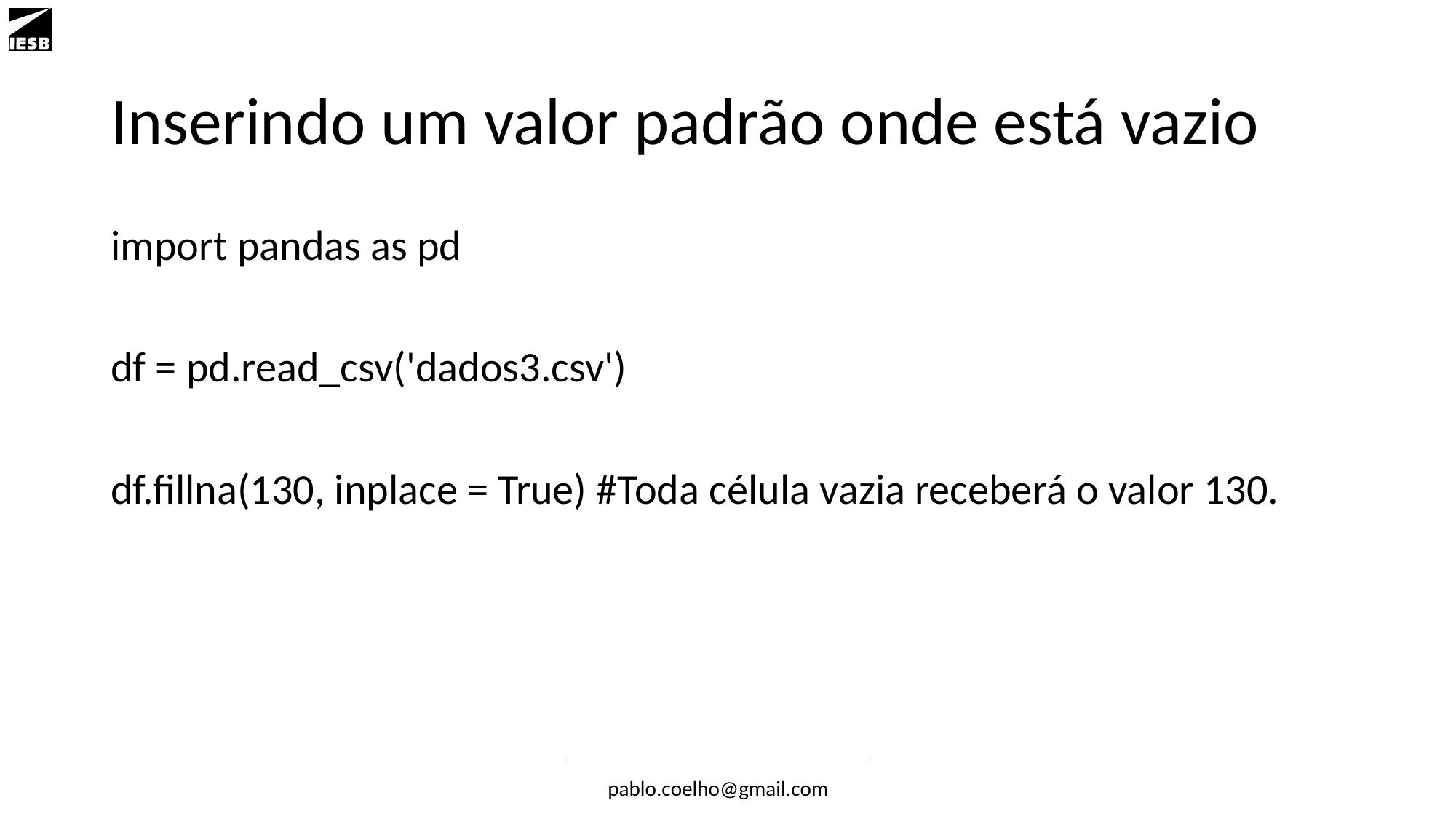

# Inserindo um valor padrão onde está vazio
import pandas as pd

df = pd.read_csv('dados3.csv')

df.fillna(130, inplace = True) #Toda célula vazia receberá o valor 130.